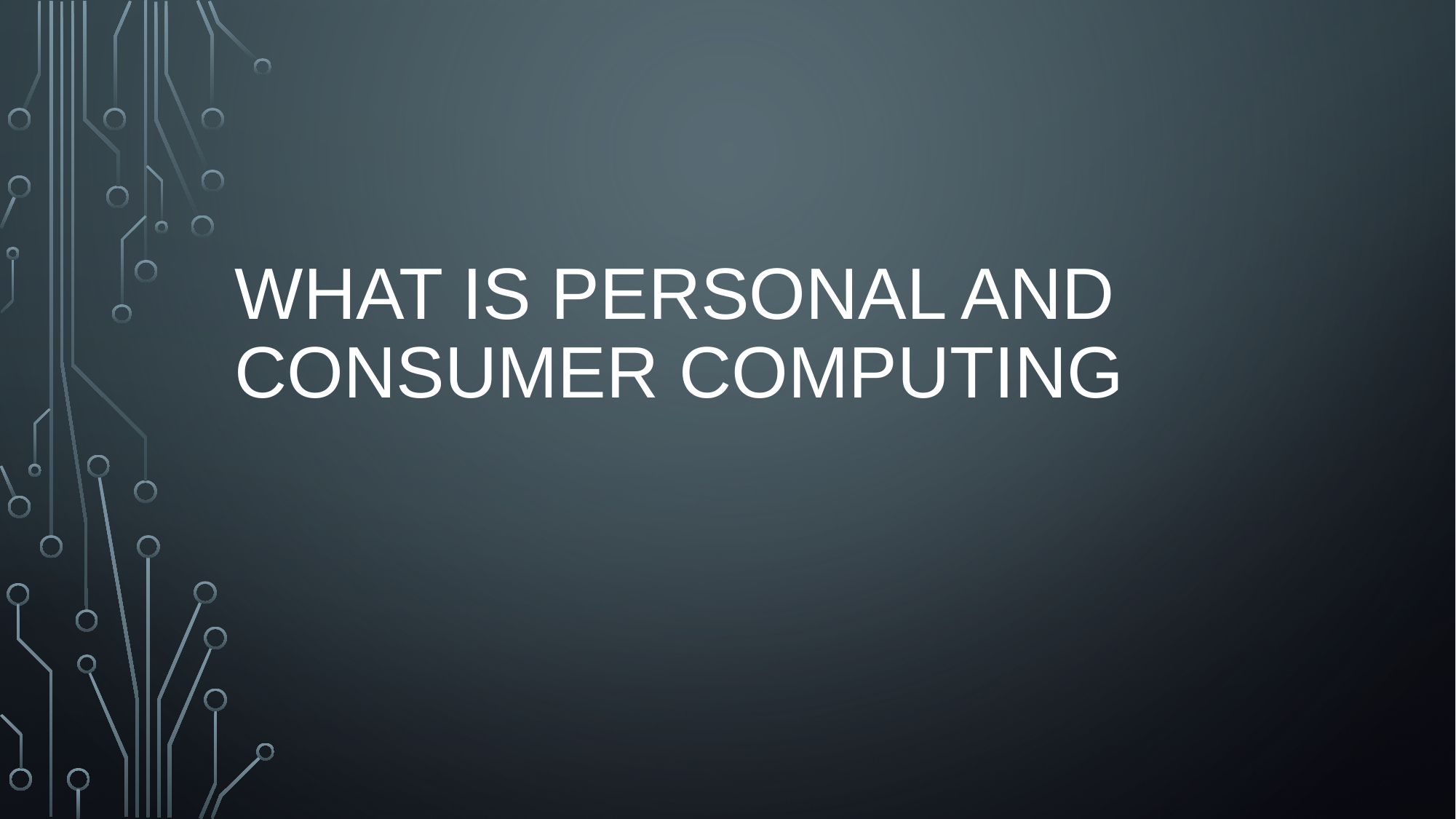

# What is personal and consumer computing